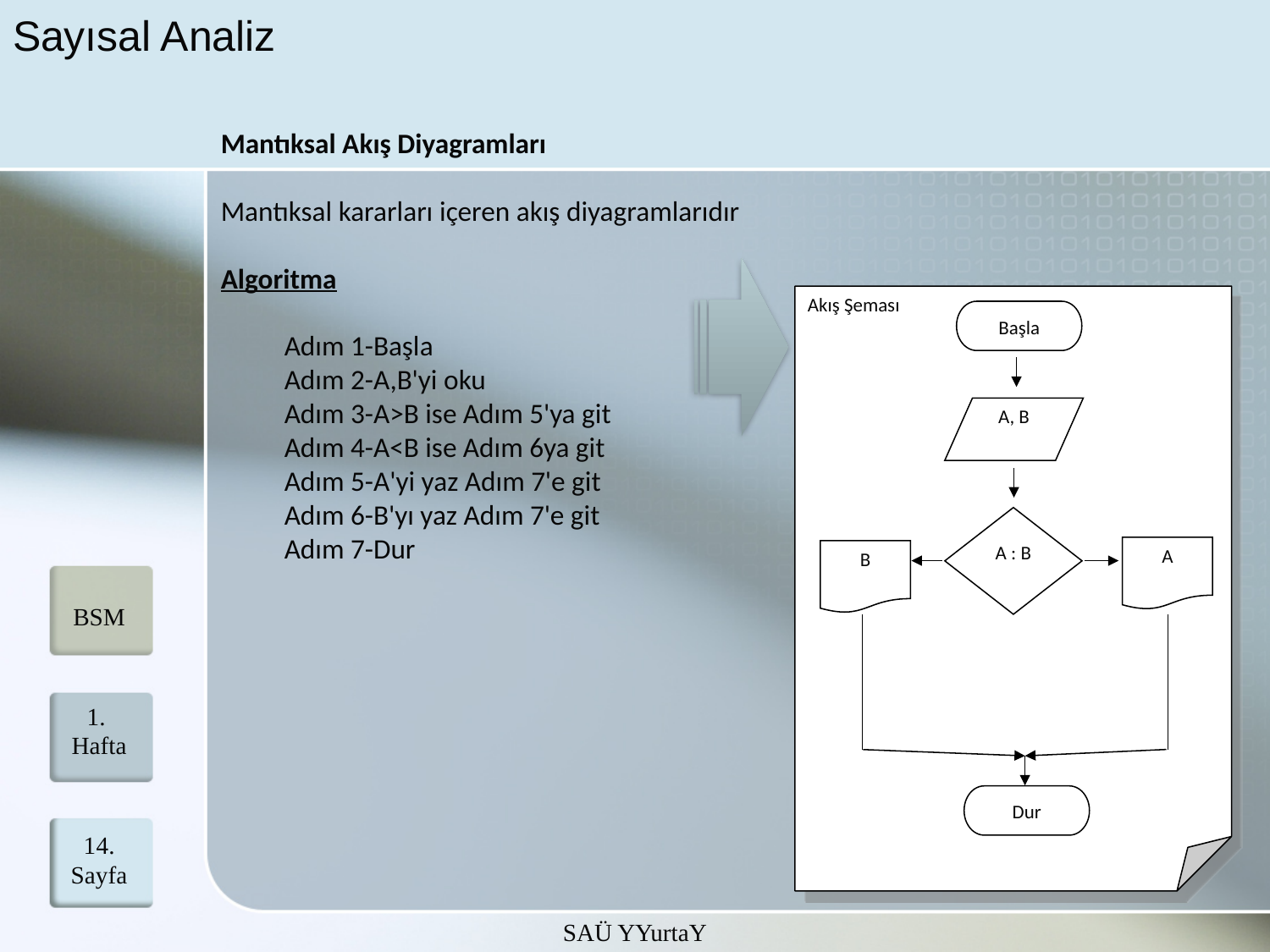

# Sayısal Analiz
Mantıksal Akış Diyagramları

Mantıksal kararları içeren akış diyagramlarıdır

Algoritma

Adım 1-Başla
Adım 2-A,B'yi oku
Adım 3-A>B ise Adım 5'ya git
Adım 4-A<B ise Adım 6ya git
Adım 5-A'yi yaz Adım 7'e git
Adım 6-B'yı yaz Adım 7'e git
Adım 7-Dur

Akış Şeması

Başla
A, B
A : B
A
B
Dur
BSM
1.  Hafta
14.
Sayfa
SAÜ YYurtaY